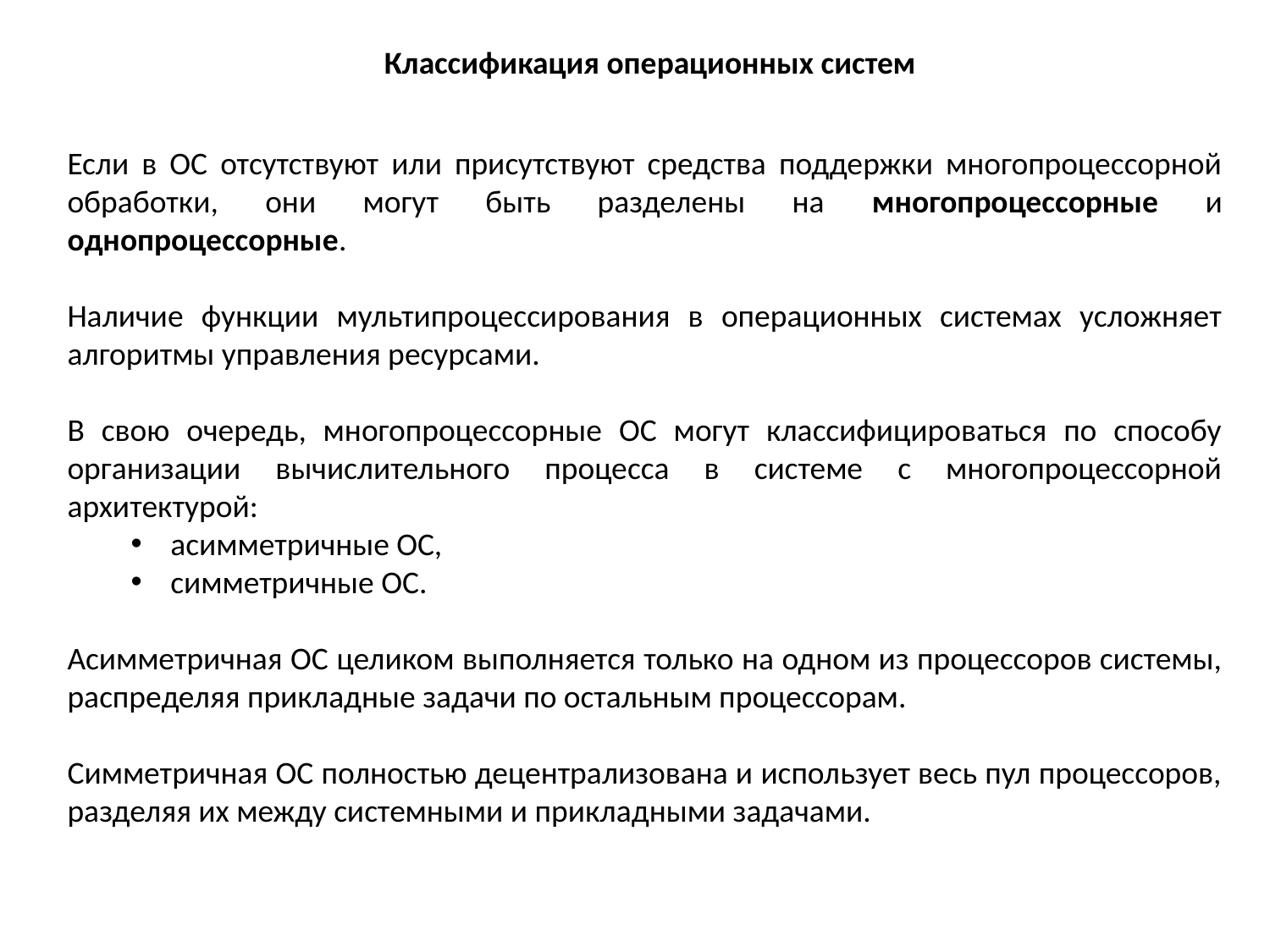

Классификация операционных систем
Если в ОС отсутствуют или присутствуют средства поддержки многопроцессорной обработки, они могут быть разделены на многопроцессорные и однопроцессорные.

Наличие функции мультипроцессирования в операционных системах усложняет алгоритмы управления ресурсами.

В свою очередь, многопроцессорные ОС могут классифицироваться по способу организации вычислительного процесса в системе с многопроцессорной архитектурой:
асимметричные OC,
симметричные OC.

Асимметричная ОС целиком выполняется только на одном из процессоров системы, распределяя прикладные задачи по остальным процессорам.

Симметричная ОС полностью децентрализована и использует весь пул процессоров, разделяя их между системными и прикладными задачами.